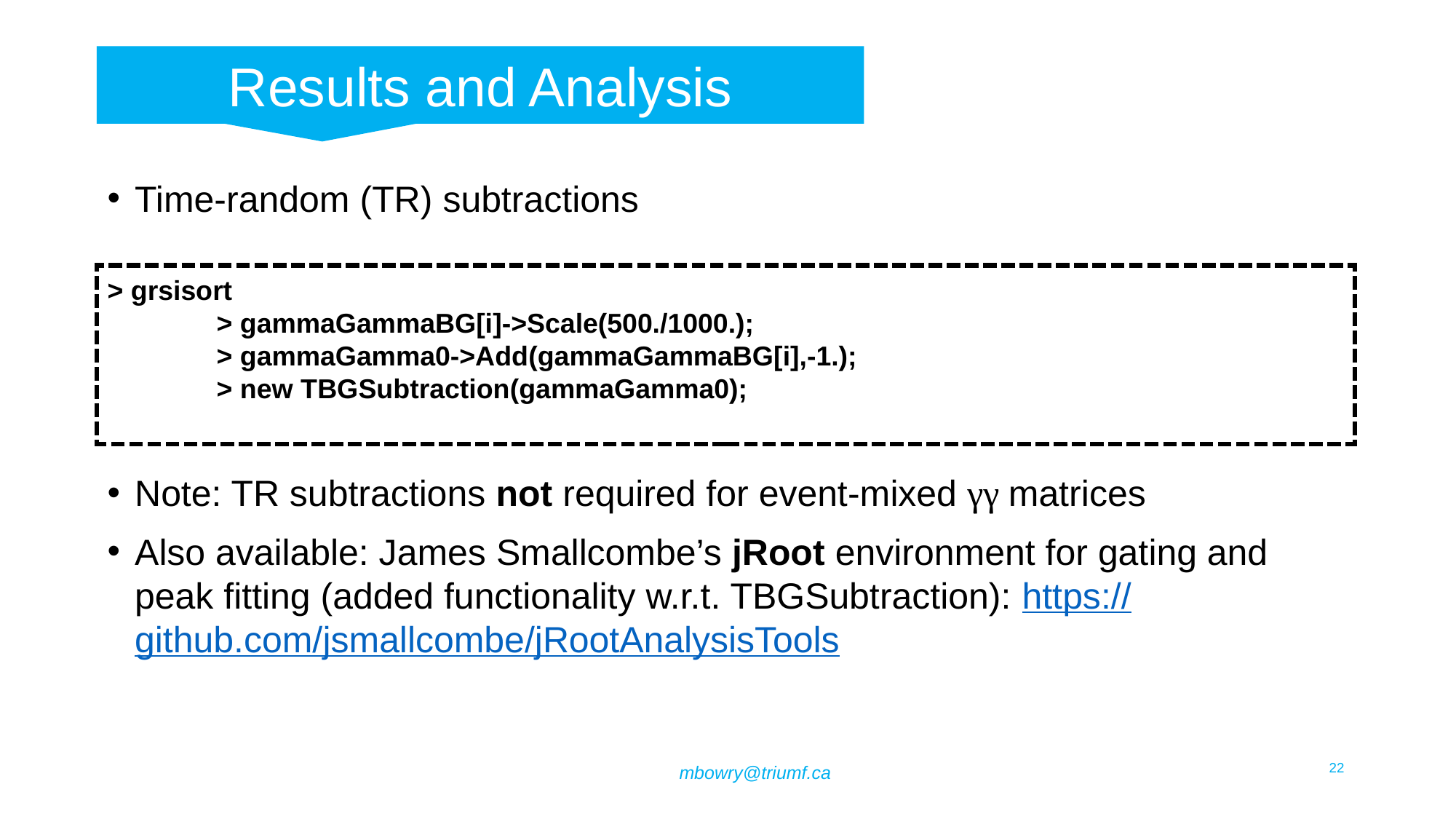

Results and Analysis
Time-random (TR) subtractions

Note: TR subtractions not required for event-mixed γγ matrices
Also available: James Smallcombe’s jRoot environment for gating and peak fitting (added functionality w.r.t. TBGSubtraction): https://github.com/jsmallcombe/jRootAnalysisTools
> grsisort
	> gammaGammaBG[i]->Scale(500./1000.);
	> gammaGamma0->Add(gammaGammaBG[i],-1.);
	> new TBGSubtraction(gammaGamma0);

22
mbowry@triumf.ca